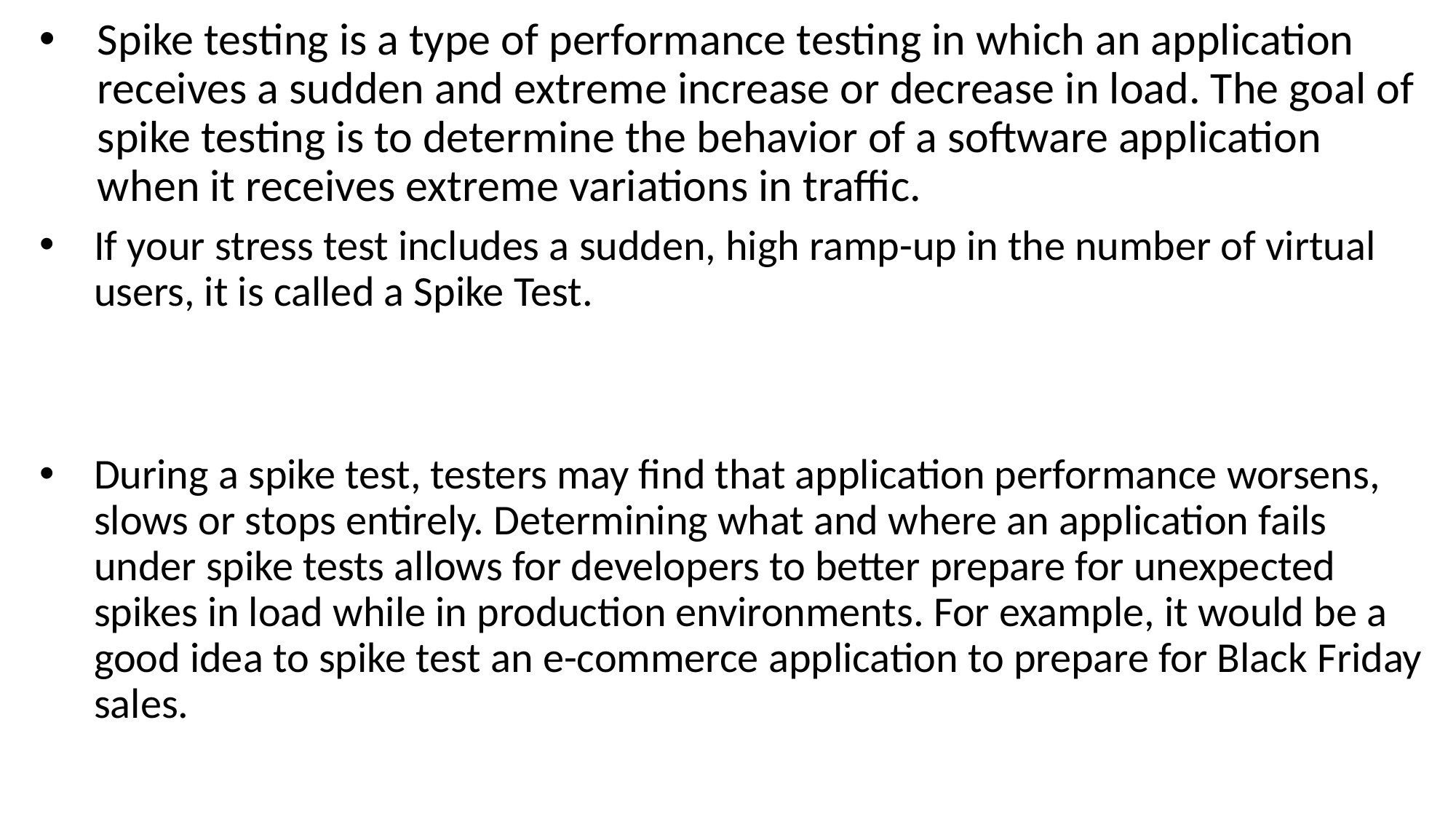

# Spike testing is a type of performance testing in which an application receives a sudden and extreme increase or decrease in load. The goal of spike testing is to determine the behavior of a software application when it receives extreme variations in traffic.
If your stress test includes a sudden, high ramp-up in the number of virtual users, it is called a Spike Test.

During a spike test, testers may find that application performance worsens, slows or stops entirely. Determining what and where an application fails under spike tests allows for developers to better prepare for unexpected spikes in load while in production environments. For example, it would be a good idea to spike test an e-commerce application to prepare for Black Friday sales.